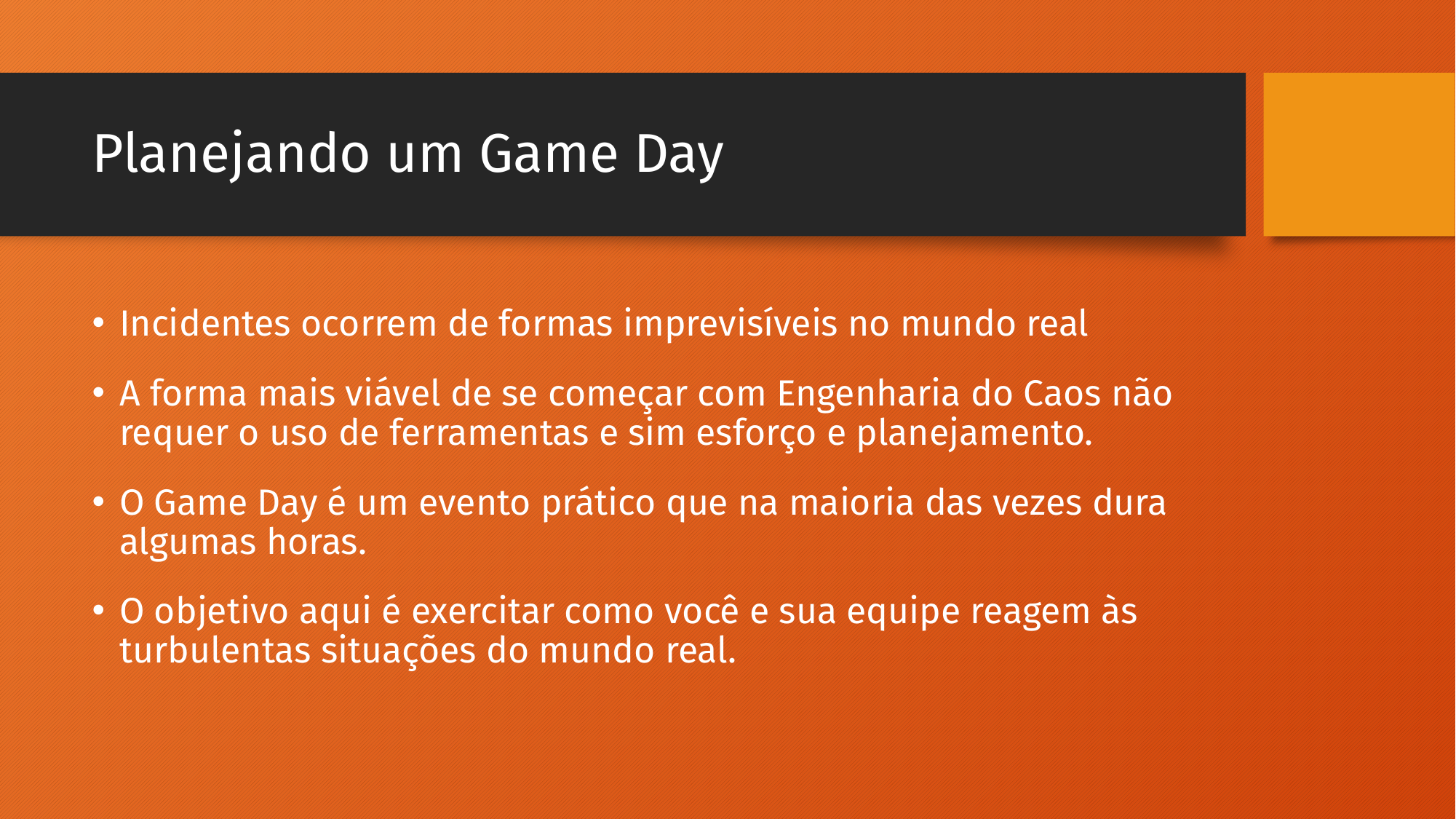

# Planejando um Game Day
Incidentes ocorrem de formas imprevisíveis no mundo real
A forma mais viável de se começar com Engenharia do Caos não requer o uso de ferramentas e sim esforço e planejamento.
O Game Day é um evento prático que na maioria das vezes dura algumas horas.
O objetivo aqui é exercitar como você e sua equipe reagem às turbulentas situações do mundo real.